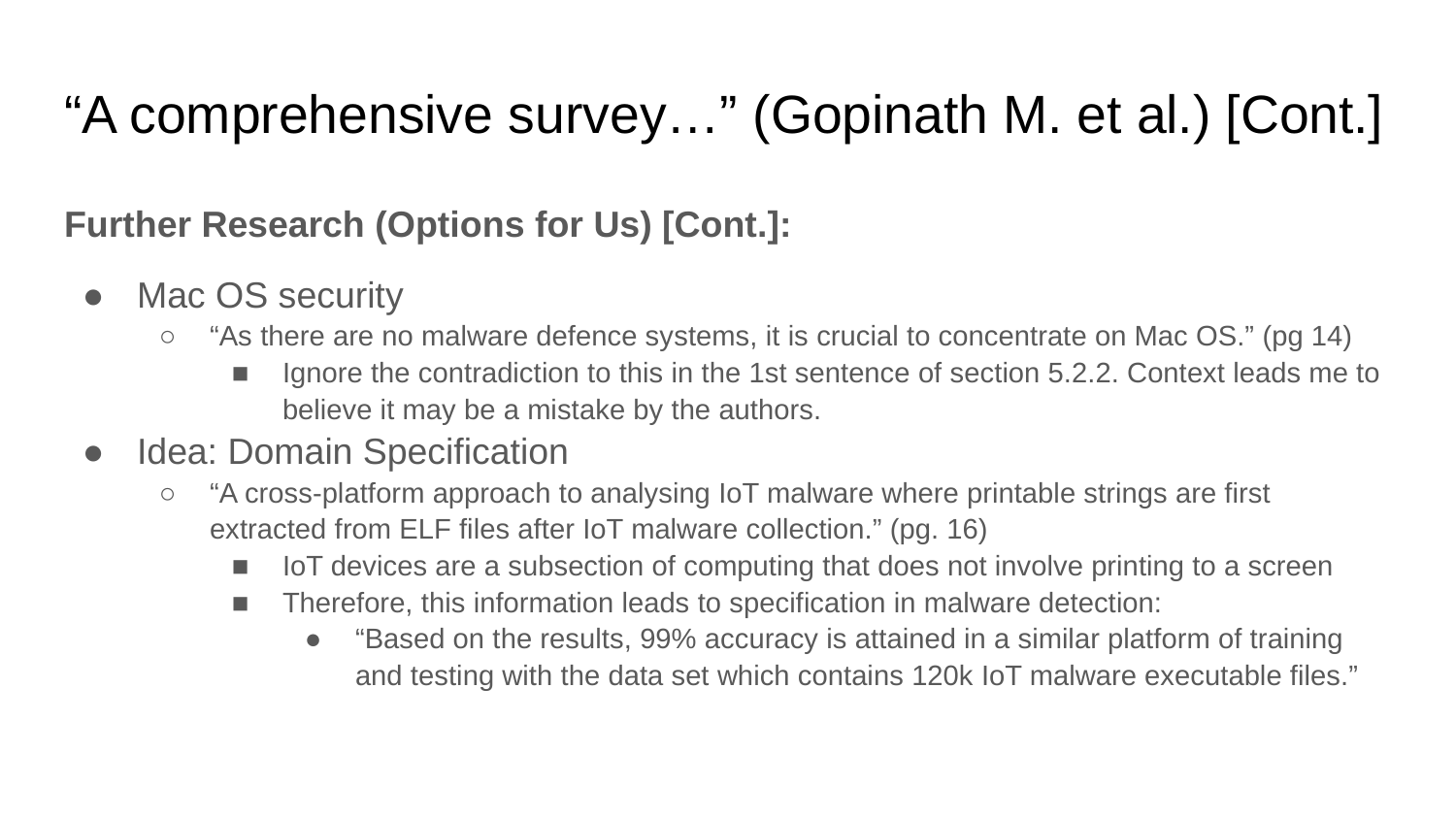

# “A comprehensive survey…” (Gopinath M. et al.) [Cont.]
Further Research (Options for Us) [Cont.]:
Mac OS security
“As there are no malware defence systems, it is crucial to concentrate on Mac OS.” (pg 14)
Ignore the contradiction to this in the 1st sentence of section 5.2.2. Context leads me to believe it may be a mistake by the authors.
Idea: Domain Specification
“A cross-platform approach to analysing IoT malware where printable strings are first extracted from ELF files after IoT malware collection.” (pg. 16)
IoT devices are a subsection of computing that does not involve printing to a screen
Therefore, this information leads to specification in malware detection:
“Based on the results, 99% accuracy is attained in a similar platform of training and testing with the data set which contains 120k IoT malware executable files.”